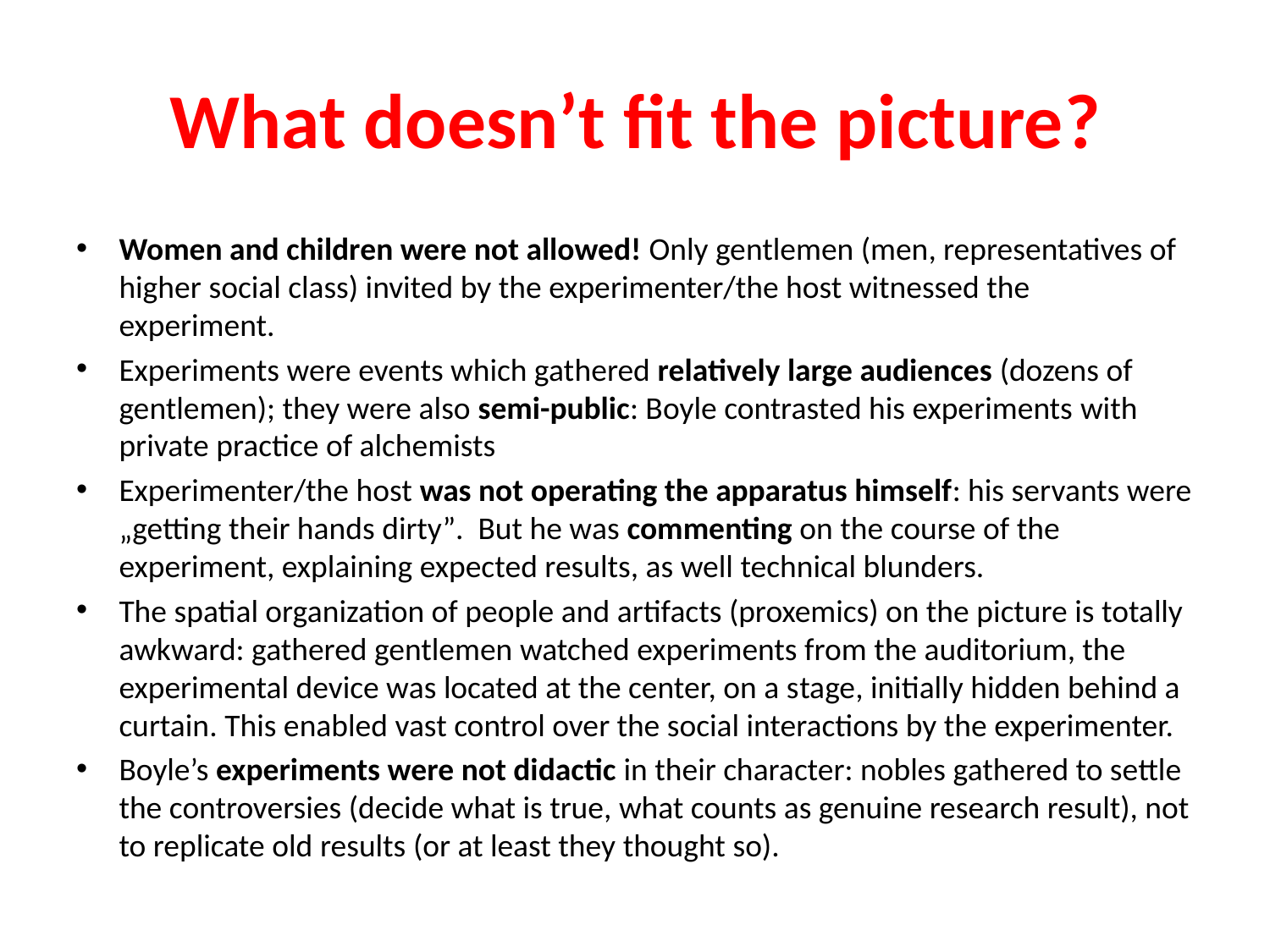

# What doesn’t fit the picture?
Women and children were not allowed! Only gentlemen (men, representatives of higher social class) invited by the experimenter/the host witnessed the experiment.
Experiments were events which gathered relatively large audiences (dozens of gentlemen); they were also semi-public: Boyle contrasted his experiments with private practice of alchemists
Experimenter/the host was not operating the apparatus himself: his servants were „getting their hands dirty”.  But he was commenting on the course of the experiment, explaining expected results, as well technical blunders.
The spatial organization of people and artifacts (proxemics) on the picture is totally awkward: gathered gentlemen watched experiments from the auditorium, the experimental device was located at the center, on a stage, initially hidden behind a curtain. This enabled vast control over the social interactions by the experimenter.
Boyle’s experiments were not didactic in their character: nobles gathered to settle the controversies (decide what is true, what counts as genuine research result), not to replicate old results (or at least they thought so).